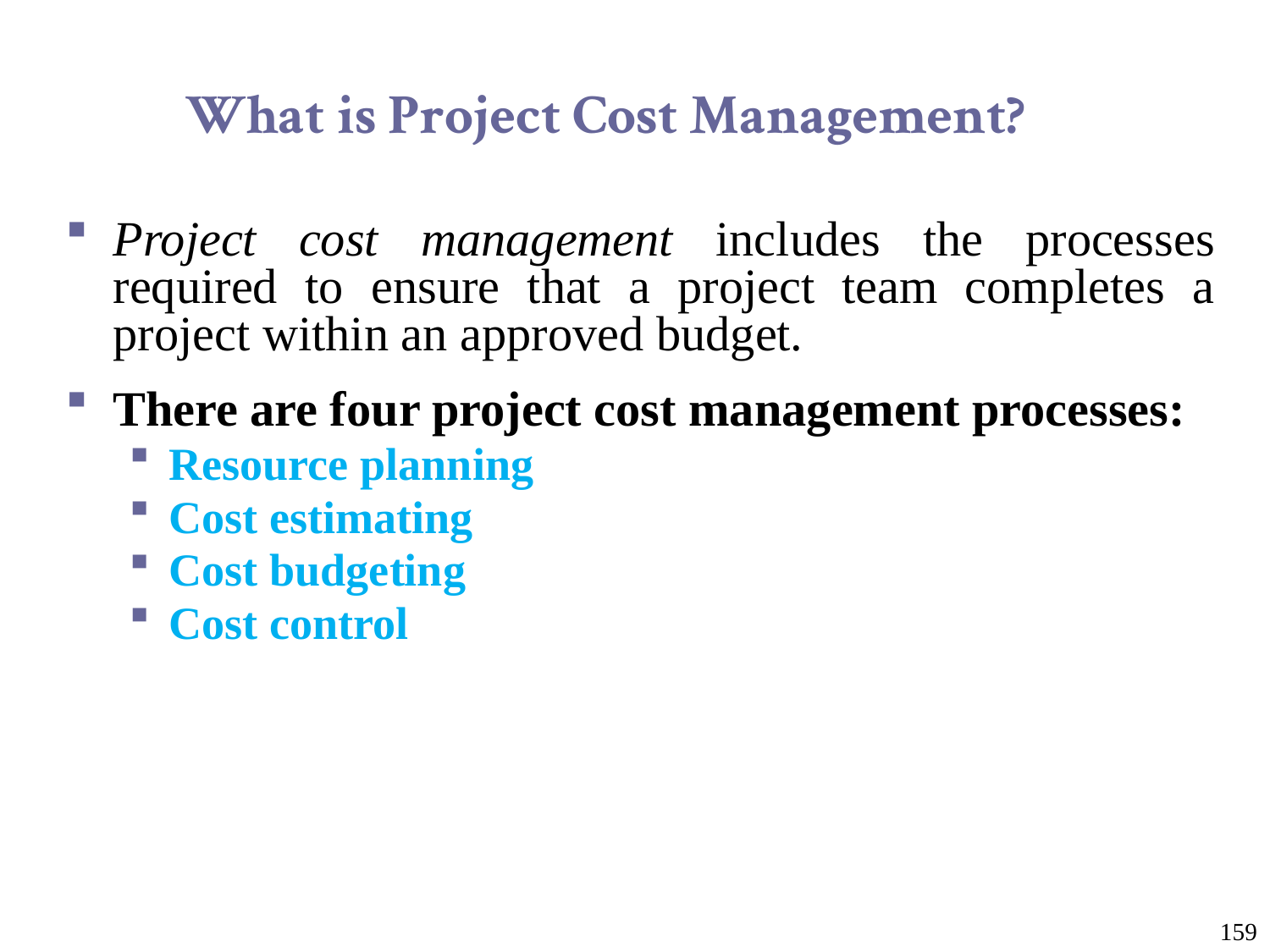

# What is Project Cost Management?
Project cost management includes the processes required to ensure that a project team completes a project within an approved budget.

There are four project cost management processes:
Resource planning
Cost estimating
Cost budgeting
Cost control

159